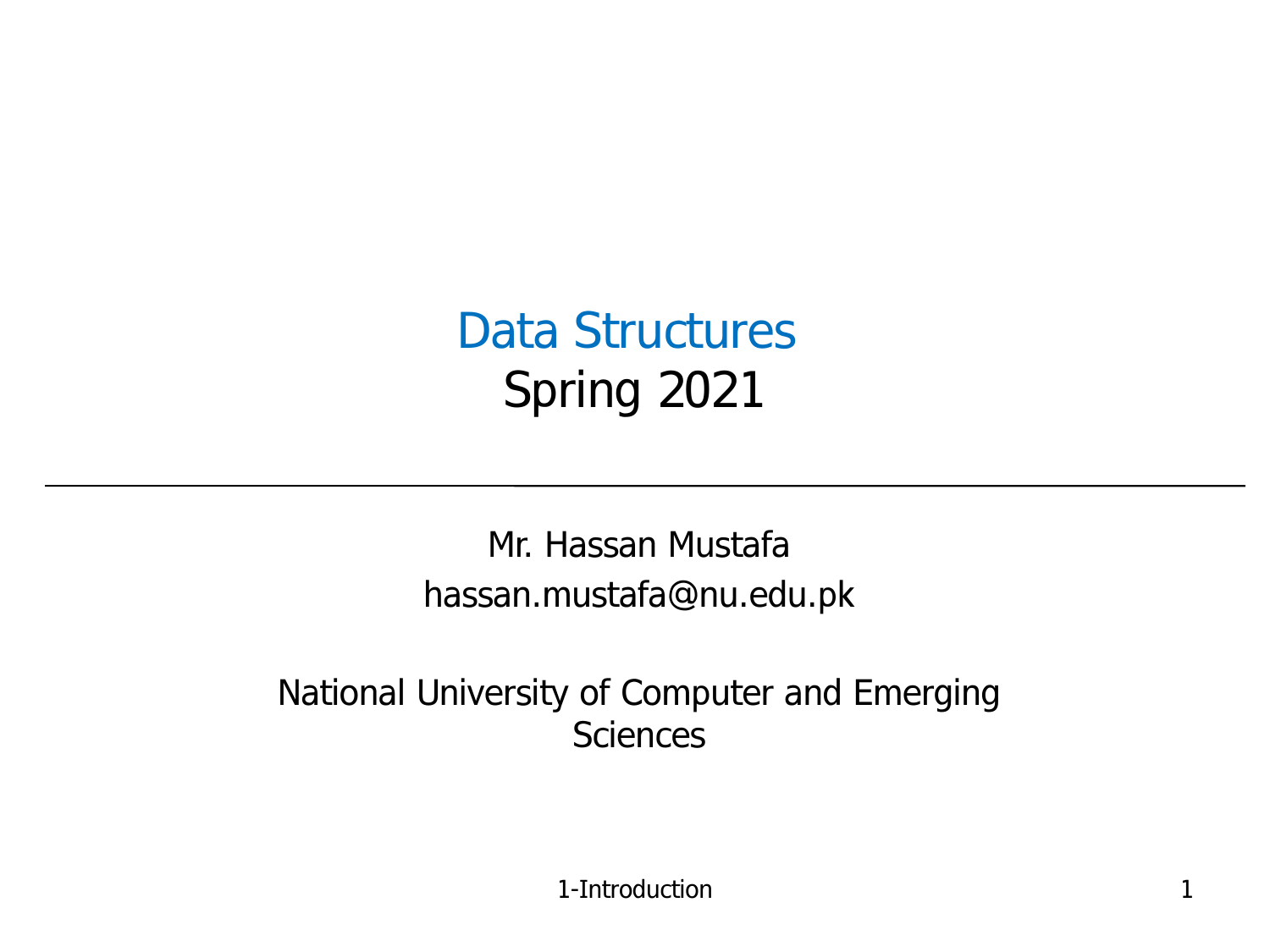

# Data Structures Spring 2021
Mr. Hassan Mustafa
hassan.mustafa@nu.edu.pk

National University of Computer and Emerging Sciences
1-Introduction
1